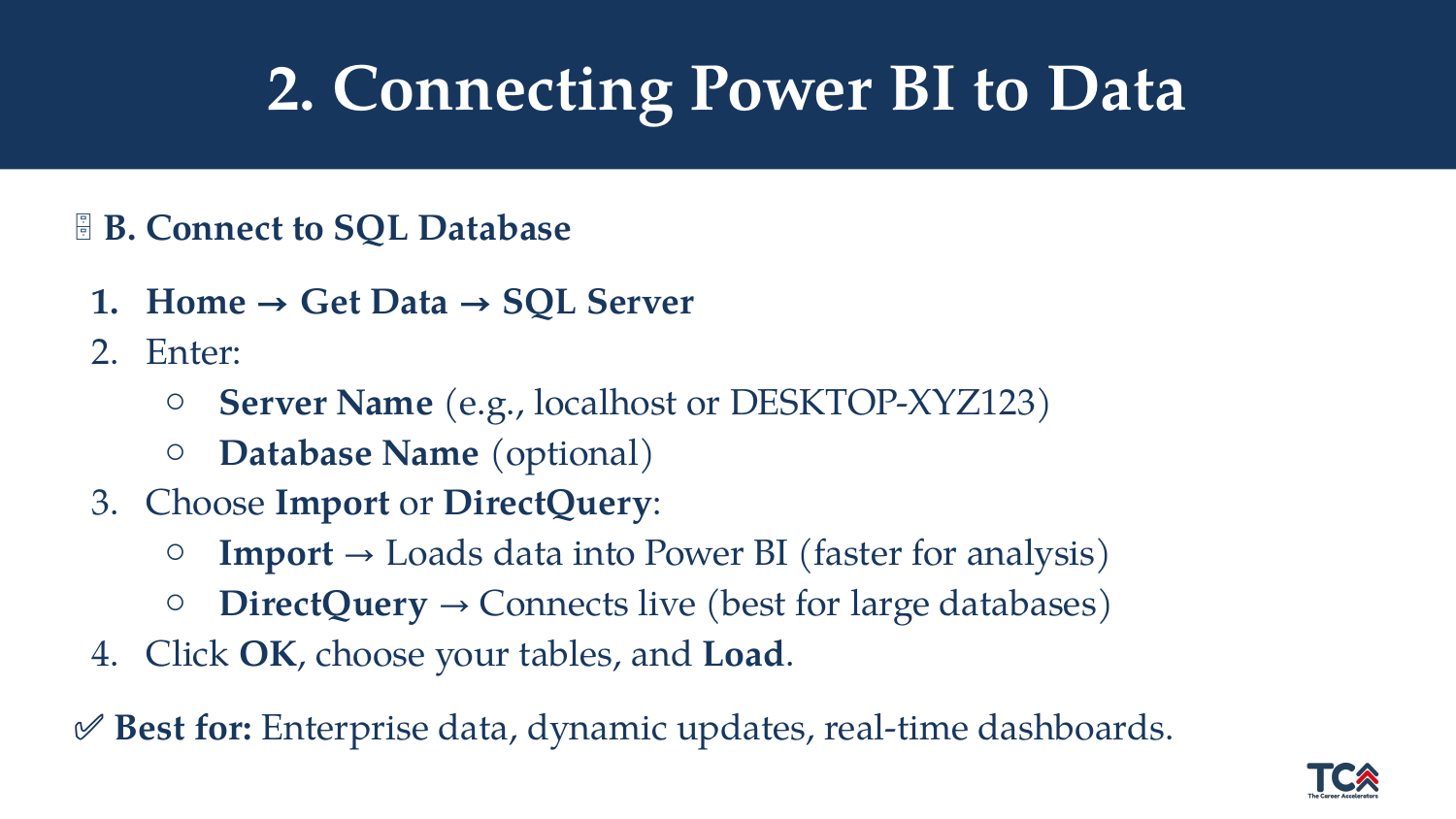

# 2. Connecting Power BI to Data
🗄️ B. Connect to SQL Database
Home → Get Data → SQL Server
Enter:
Server Name (e.g., localhost or DESKTOP-XYZ123)
Database Name (optional)
Choose Import or DirectQuery:
Import → Loads data into Power BI (faster for analysis)
DirectQuery → Connects live (best for large databases)
Click OK, choose your tables, and Load.
✅ Best for: Enterprise data, dynamic updates, real-time dashboards.